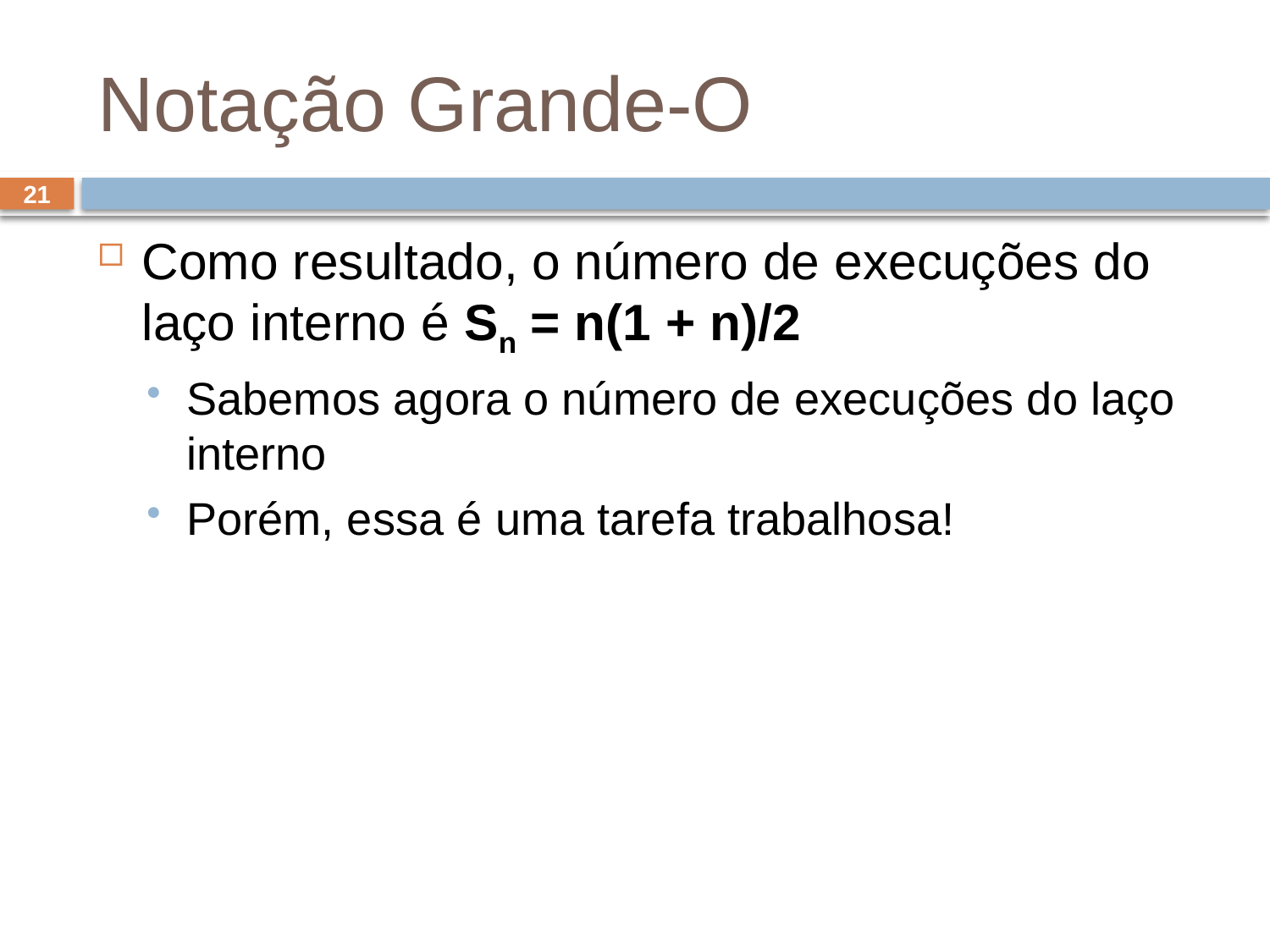

# Notação Grande-O
21
Como resultado, o número de execuções do laço interno é Sn = n(1 + n)/2
Sabemos agora o número de execuções do laço interno
Porém, essa é uma tarefa trabalhosa!